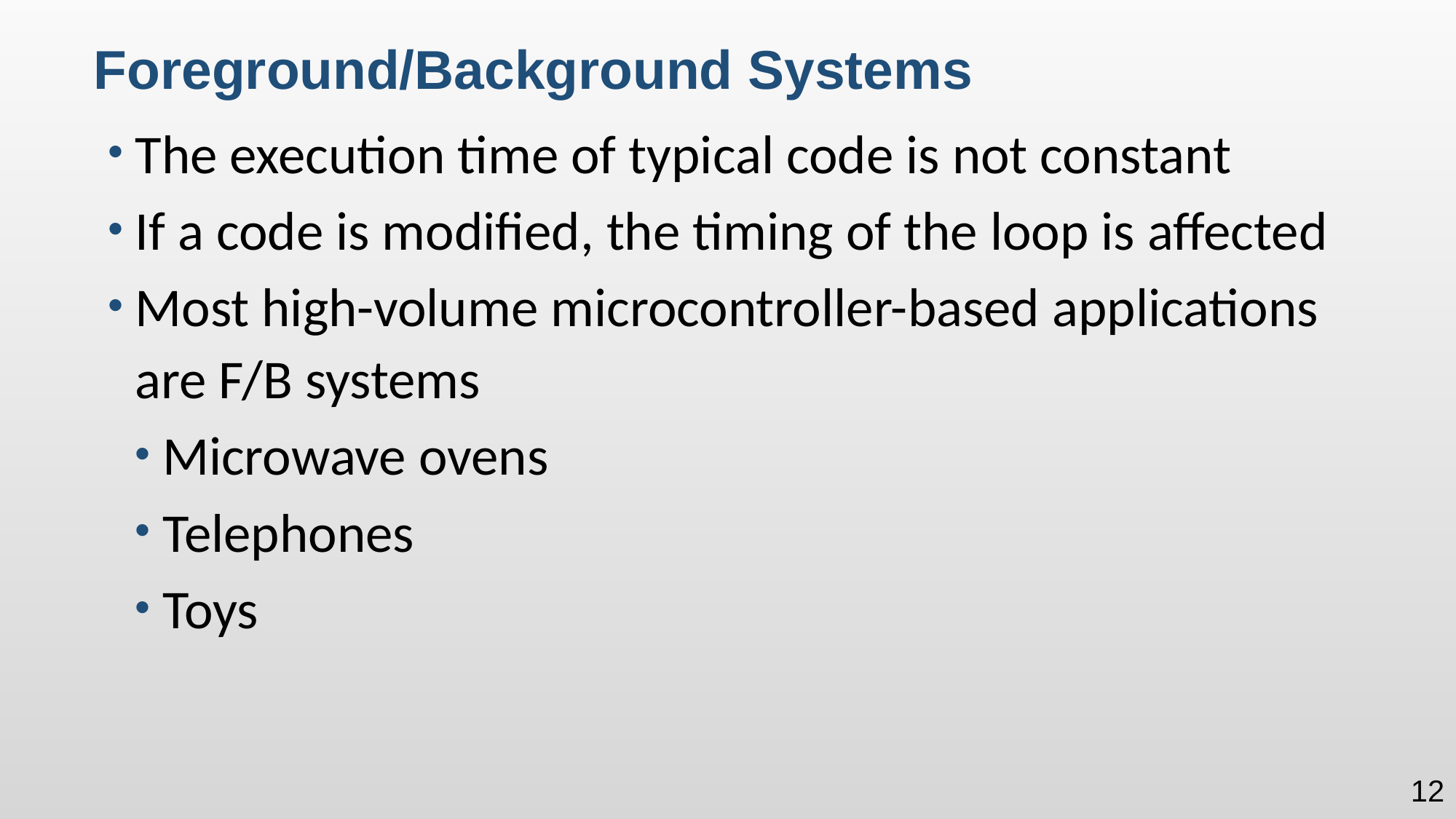

Foreground/Background Systems
The execution time of typical code is not constant
If a code is modified, the timing of the loop is affected
Most high-volume microcontroller-based applications are F/B systems
Microwave ovens
Telephones
Toys
12